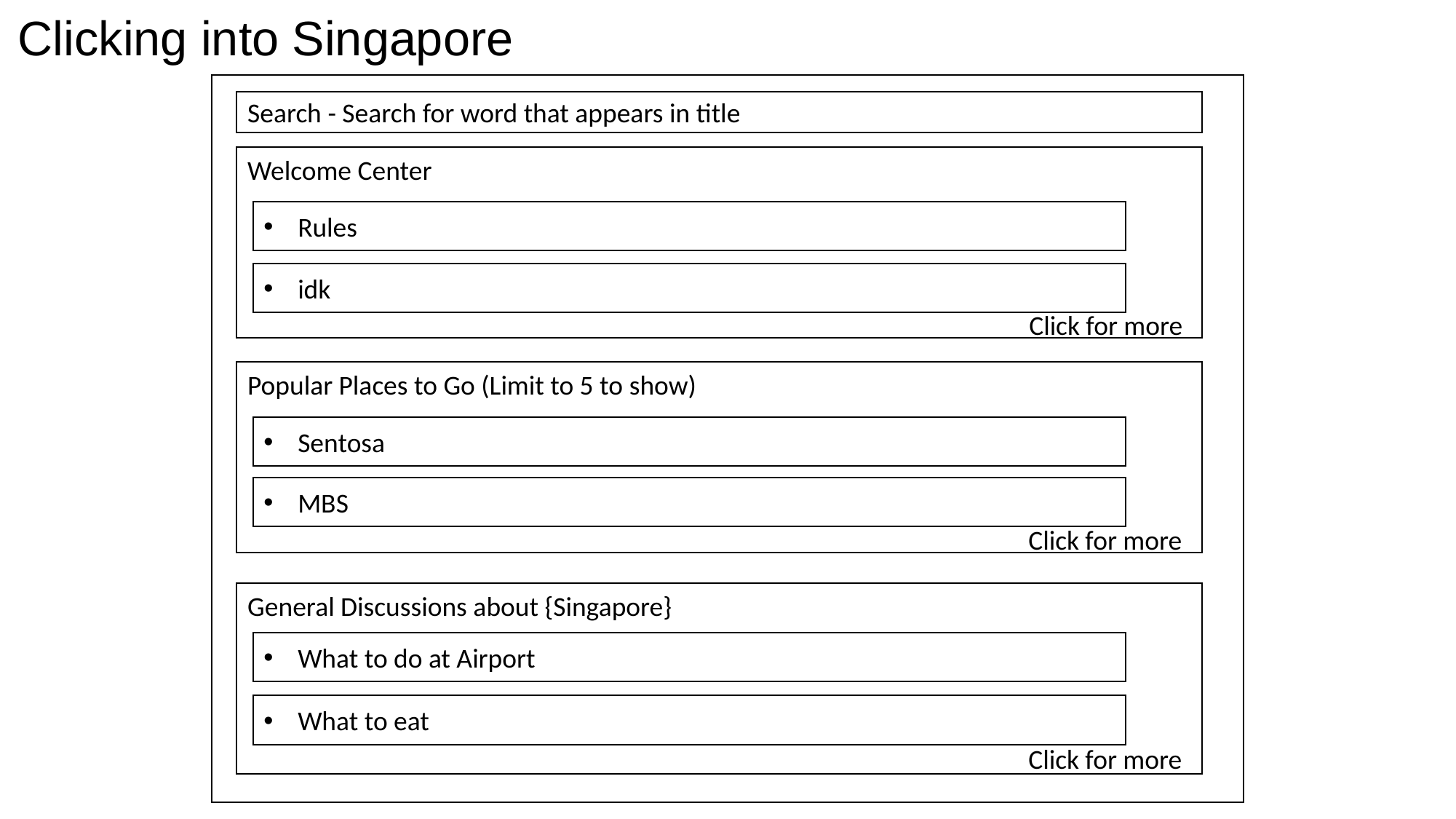

# Clicking into Singapore

Search - Search for word that appears in title
Welcome Center
Rules
idk
Click for more
Popular Places to Go (Limit to 5 to show)
Sentosa
MBS
Click for more
General Discussions about {Singapore}
What to do at Airport
What to eat
Click for more